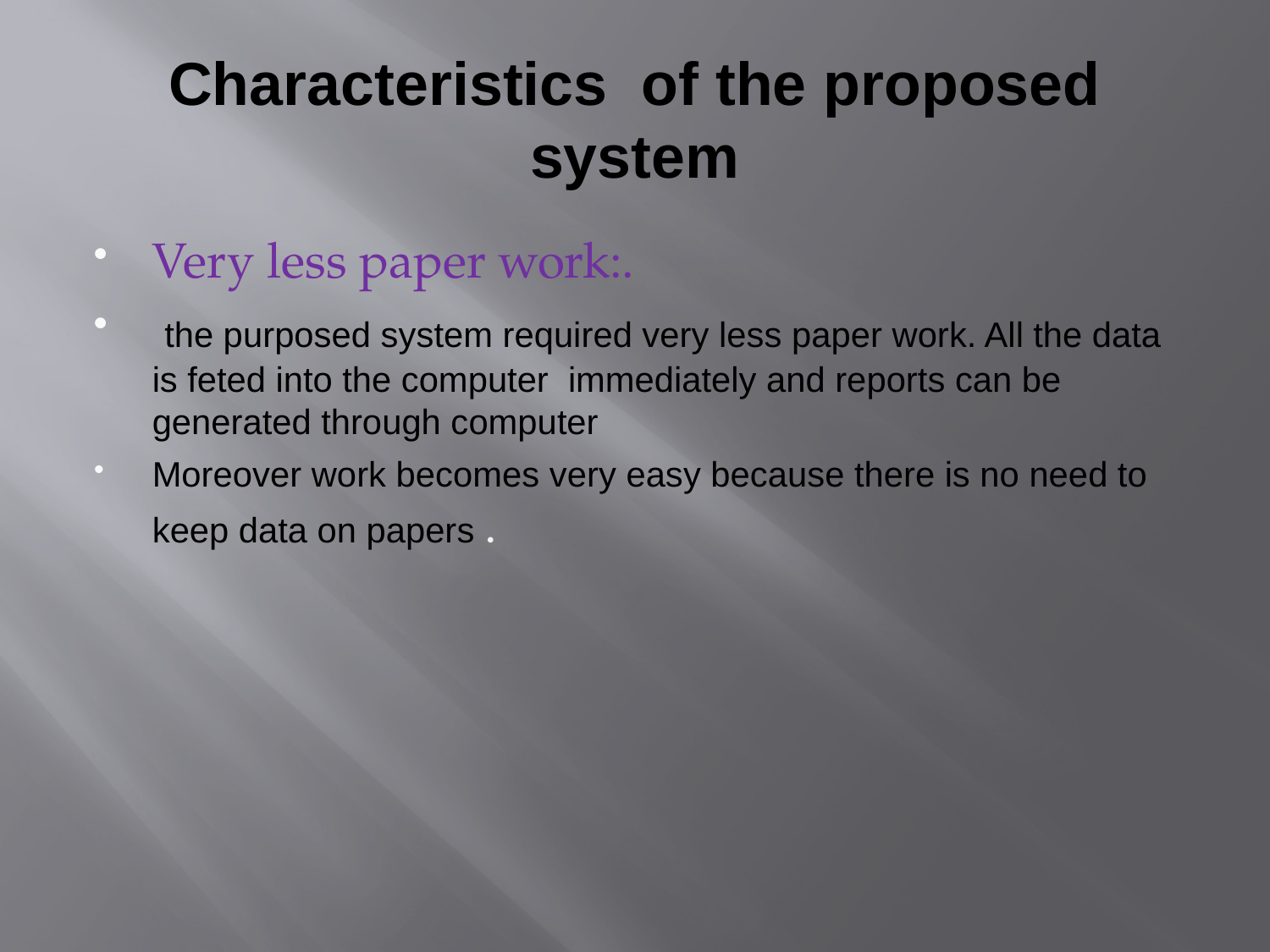

# Characteristics  of the proposed system
Very less paper work:.
 the purposed system required very less paper work. All the data is feted into the computer  immediately and reports can be generated through computer
Moreover work becomes very easy because there is no need to keep data on papers .